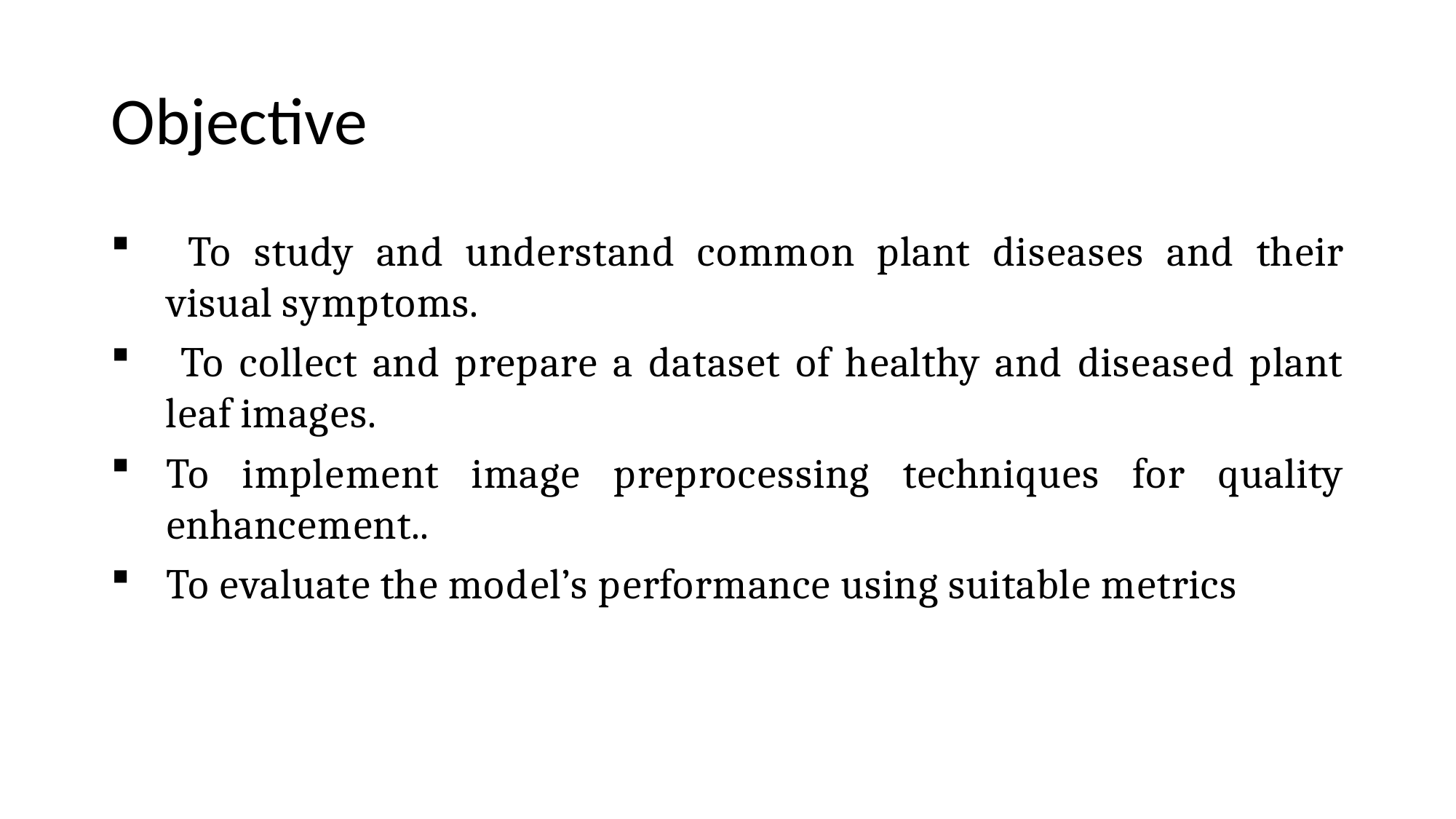

# Objective
 To study and understand common plant diseases and their visual symptoms.
 To collect and prepare a dataset of healthy and diseased plant leaf images.
To implement image preprocessing techniques for quality enhancement..
To evaluate the model’s performance using suitable metrics